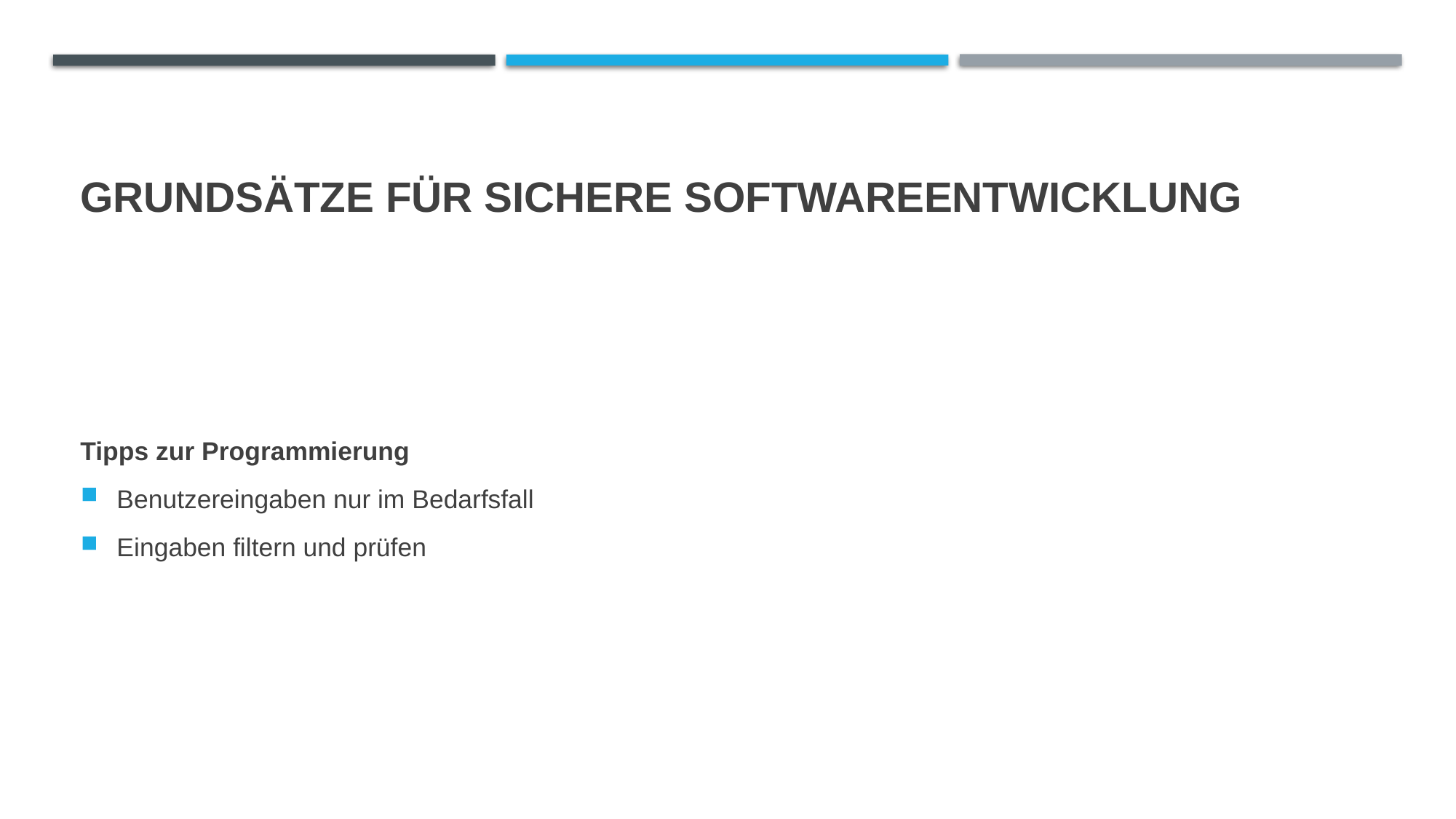

# Grundsätze für sichere Softwareentwicklung
Tipps zur Programmierung
Benutzereingaben nur im Bedarfsfall
Eingaben filtern und prüfen